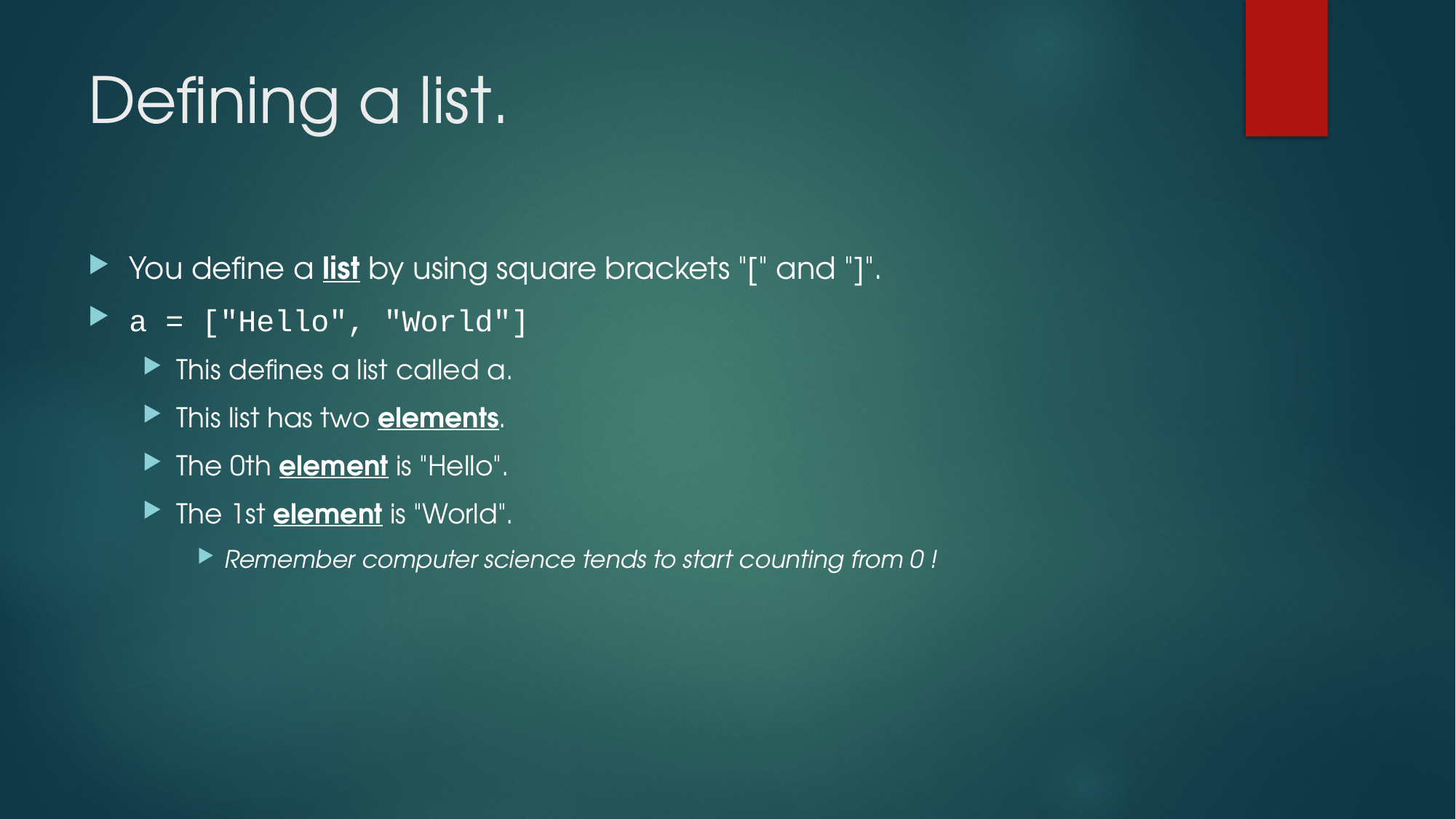

# Defining a list.
You define a list by using square brackets "[" and "]".
a = ["Hello", "World"]
This defines a list called a.
This list has two elements.
The 0th element is "Hello".
The 1st element is "World".
Remember computer science tends to start counting from 0 !